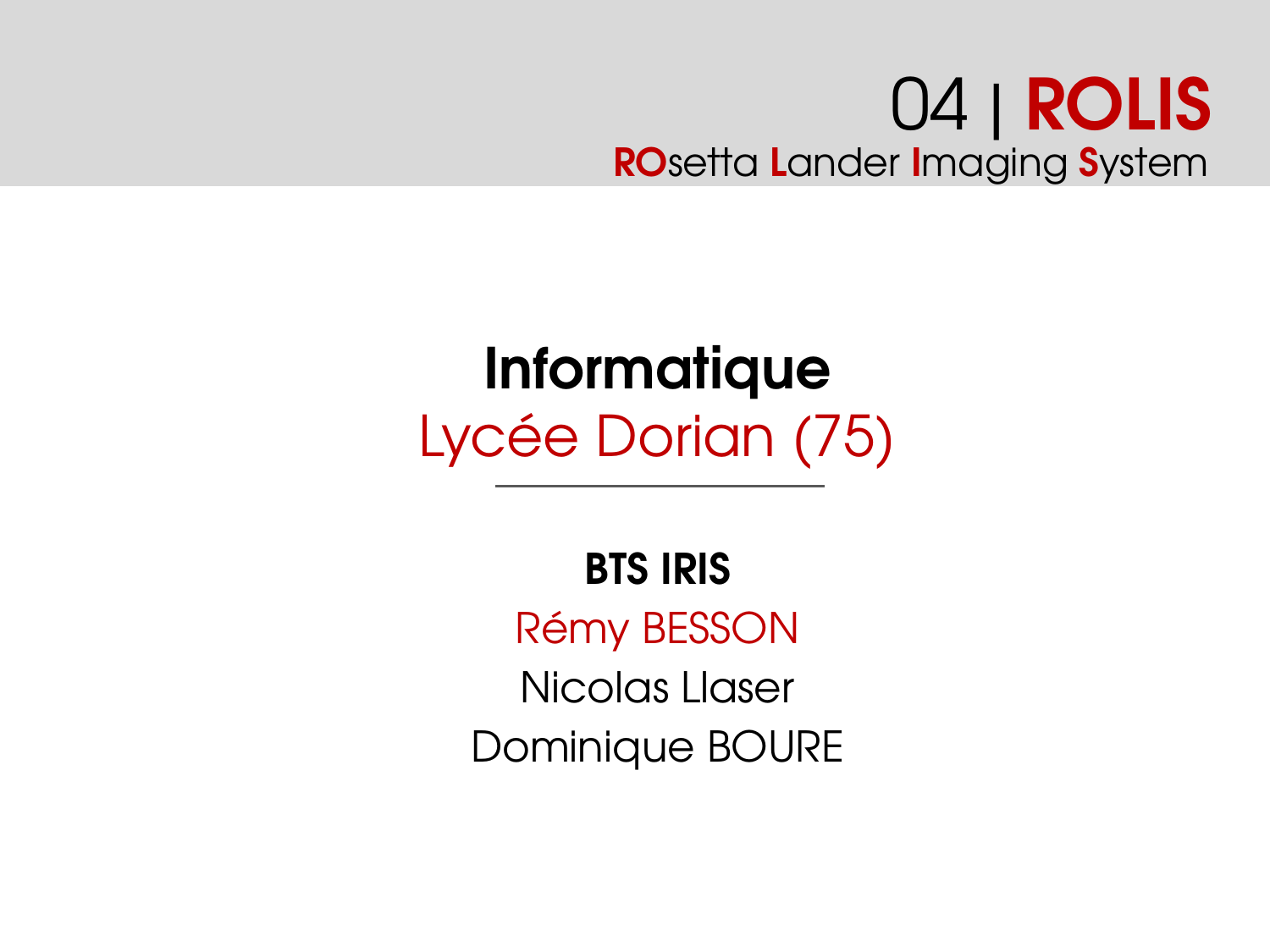

04 | ROLIS
ROsetta Lander Imaging System
Informatique
Lycée Dorian (75)
BTS IRIS
Rémy BESSON
Nicolas Llaser
Dominique BOURE